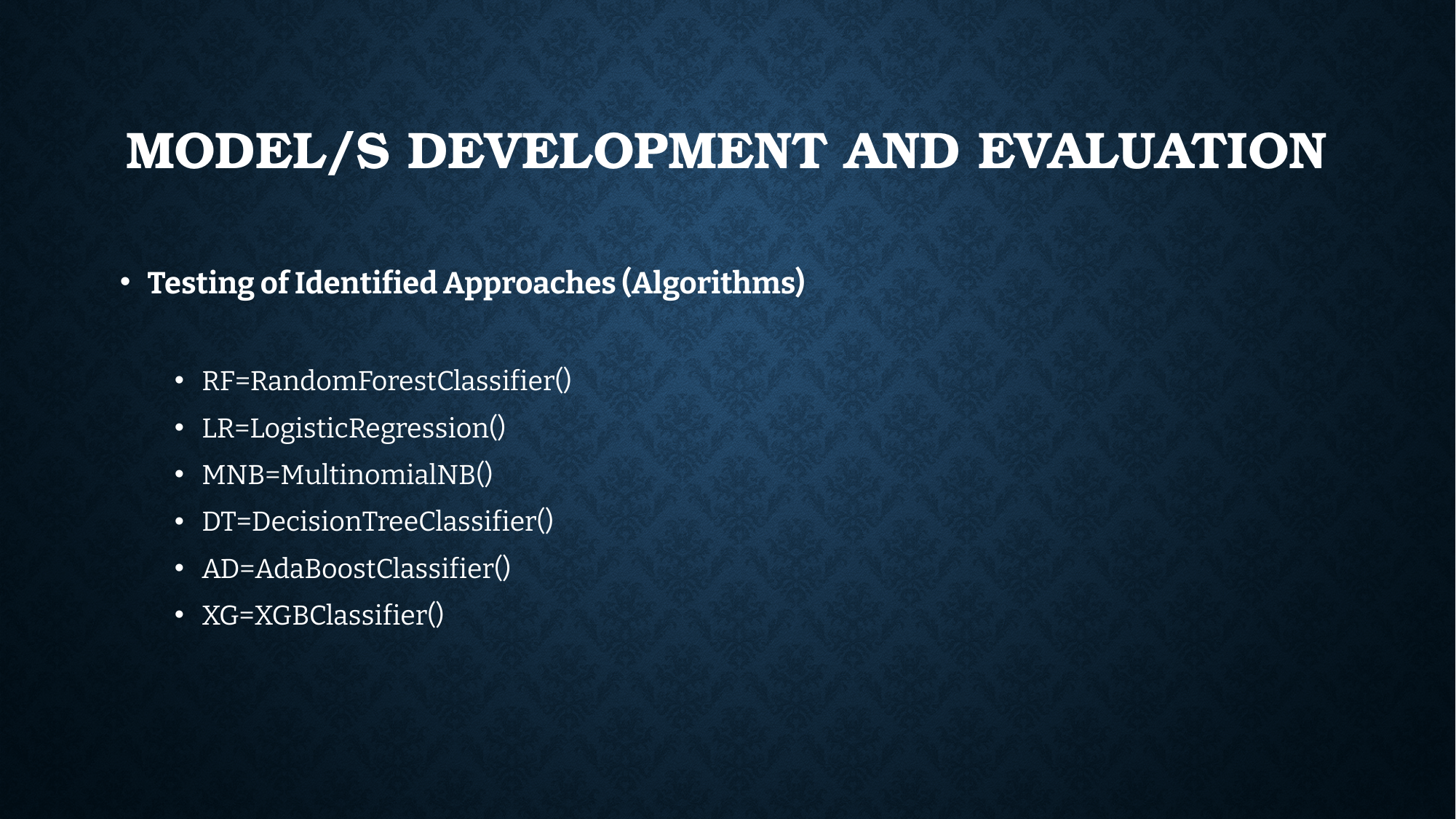

# MODEL/S DEVELOPMENT AND EVALUATION
Testing of Identified Approaches (Algorithms)

RF=RandomForestClassifier()
LR=LogisticRegression()
MNB=MultinomialNB()
DT=DecisionTreeClassifier()
AD=AdaBoostClassifier()
XG=XGBClassifier()